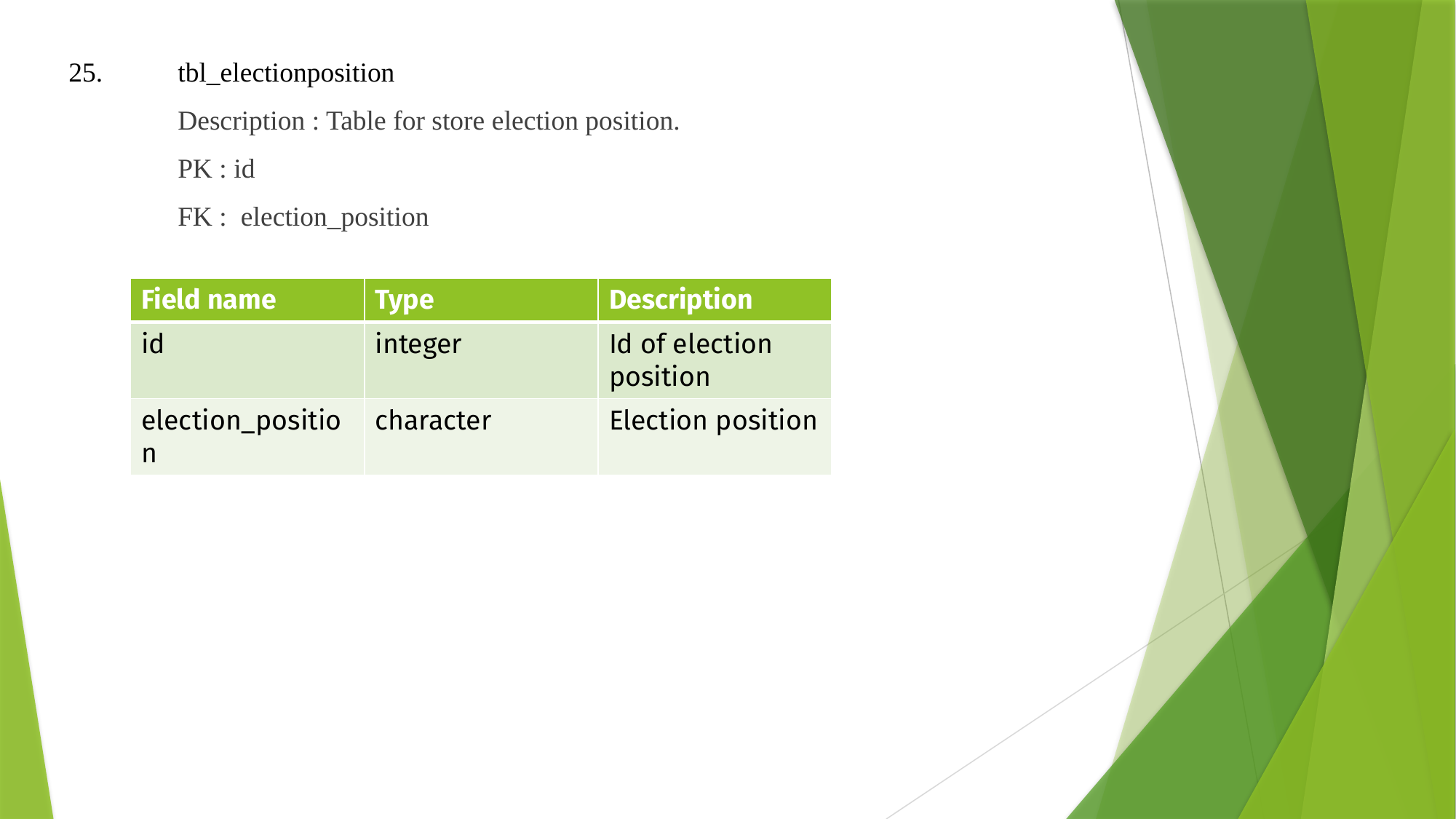

25. 	tbl_electionposition
	Description : Table for store election position.
	PK : id
	FK :  election_position

| Field name | Type | Description |
| --- | --- | --- |
| id | integer | Id of election position |
| election\_position | character | Election position |